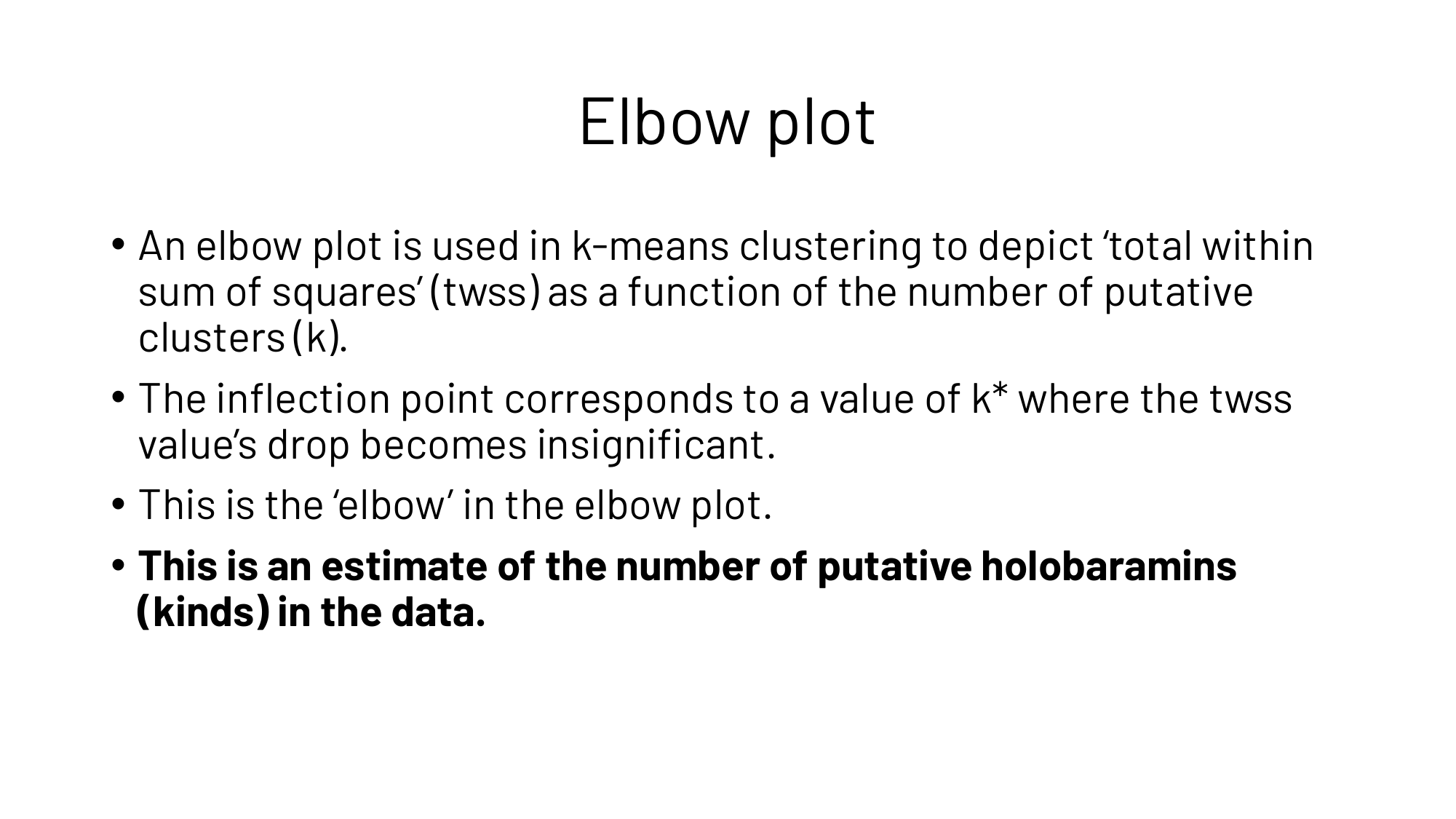

# Elbow plot
An elbow plot is used in k-means clustering to depict ‘total within sum of squares’ (twss) as a function of the number of putative clusters (k).
The inflection point corresponds to a value of k* where the twss value’s drop becomes insignificant.
This is the ‘elbow’ in the elbow plot.
This is an estimate of the number of putative holobaramins (kinds) in the data.